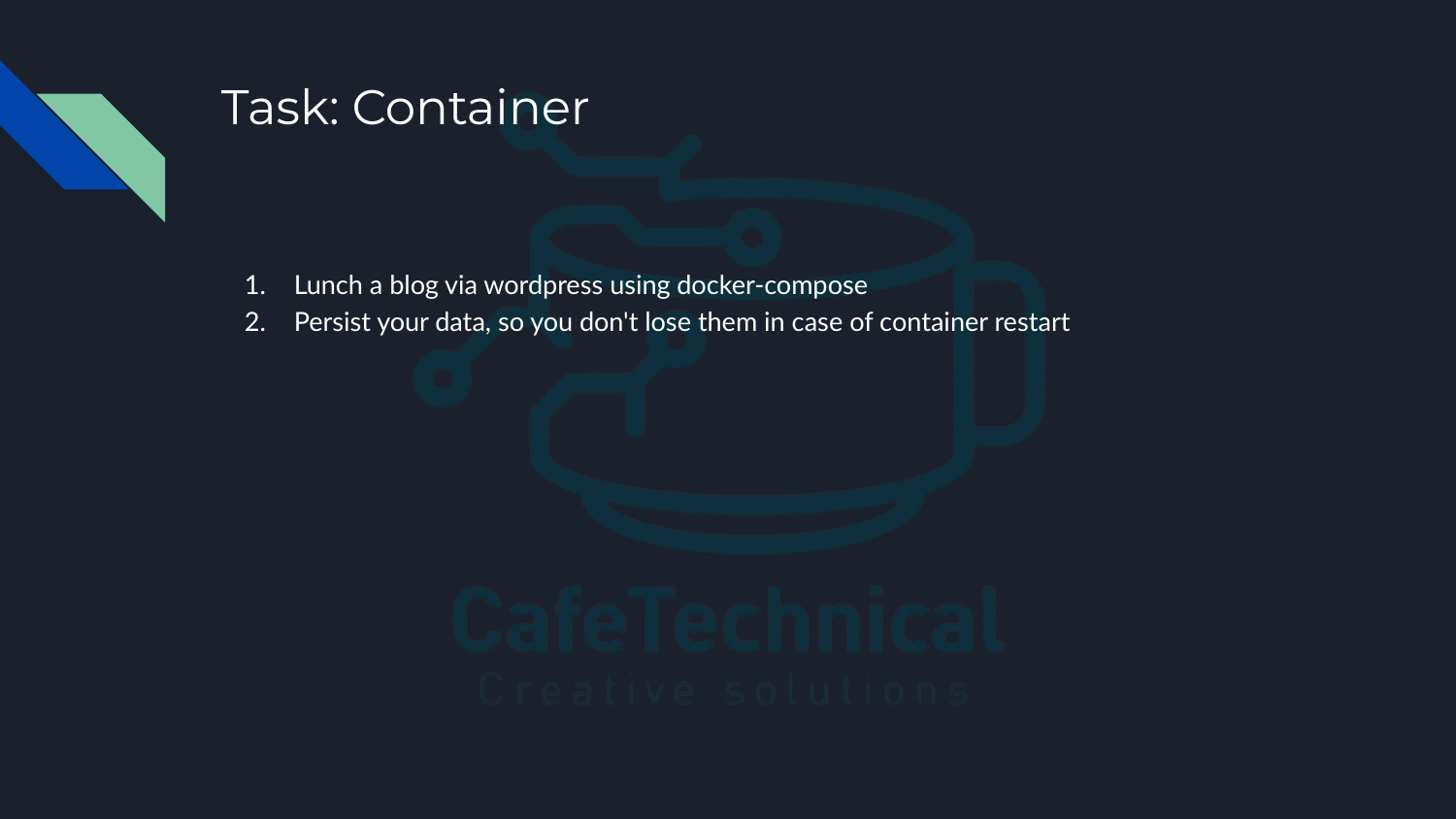

# Task: Container
Lunch a blog via wordpress using docker-compose
Persist your data, so you don't lose them in case of container restart